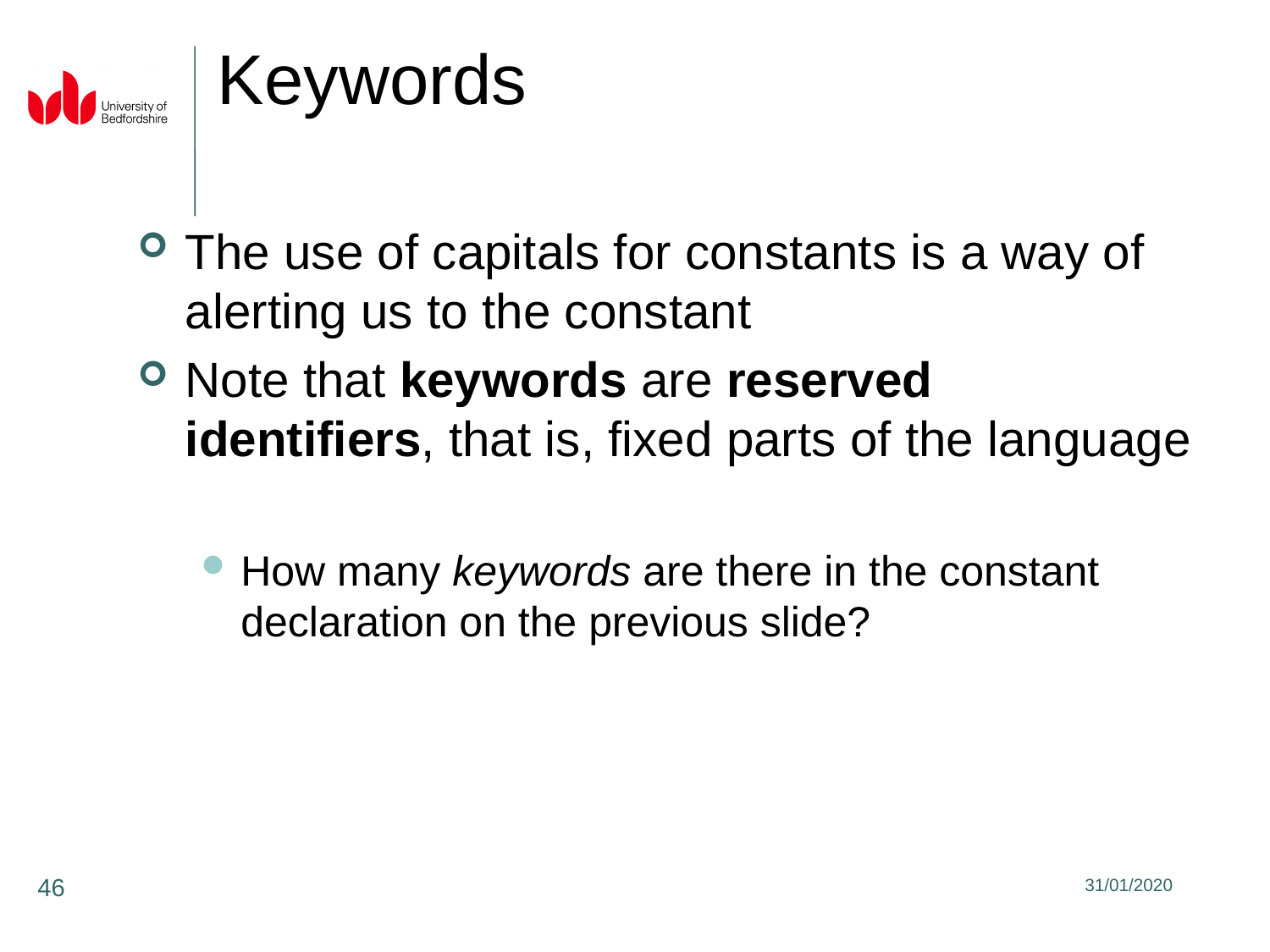

Keywords

The use of capitals for constants is a way of alerting us to the constant
Note that keywords are reserved identifiers, that is, fixed parts of the language

How many keywords are there in the constant declaration on the previous slide?
46
31/01/2020